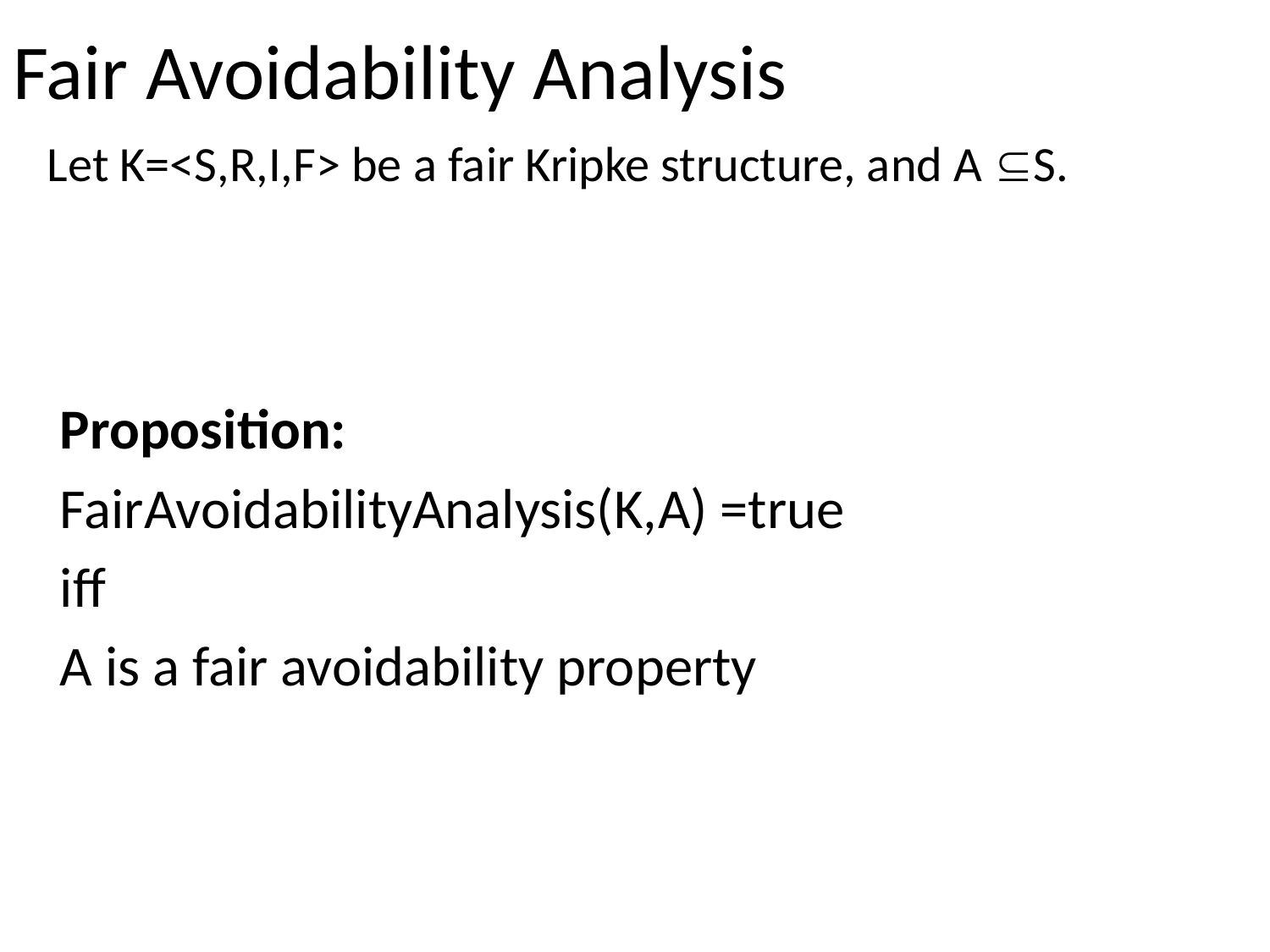

Fair Avoidability Analysis
Let K=<S,R,I,F> be a fair Kripke structure, and A ⊆S.

 Proposition:
 FairAvoidabilityAnalysis(K,A) =true
 iff
 A is a fair avoidability property